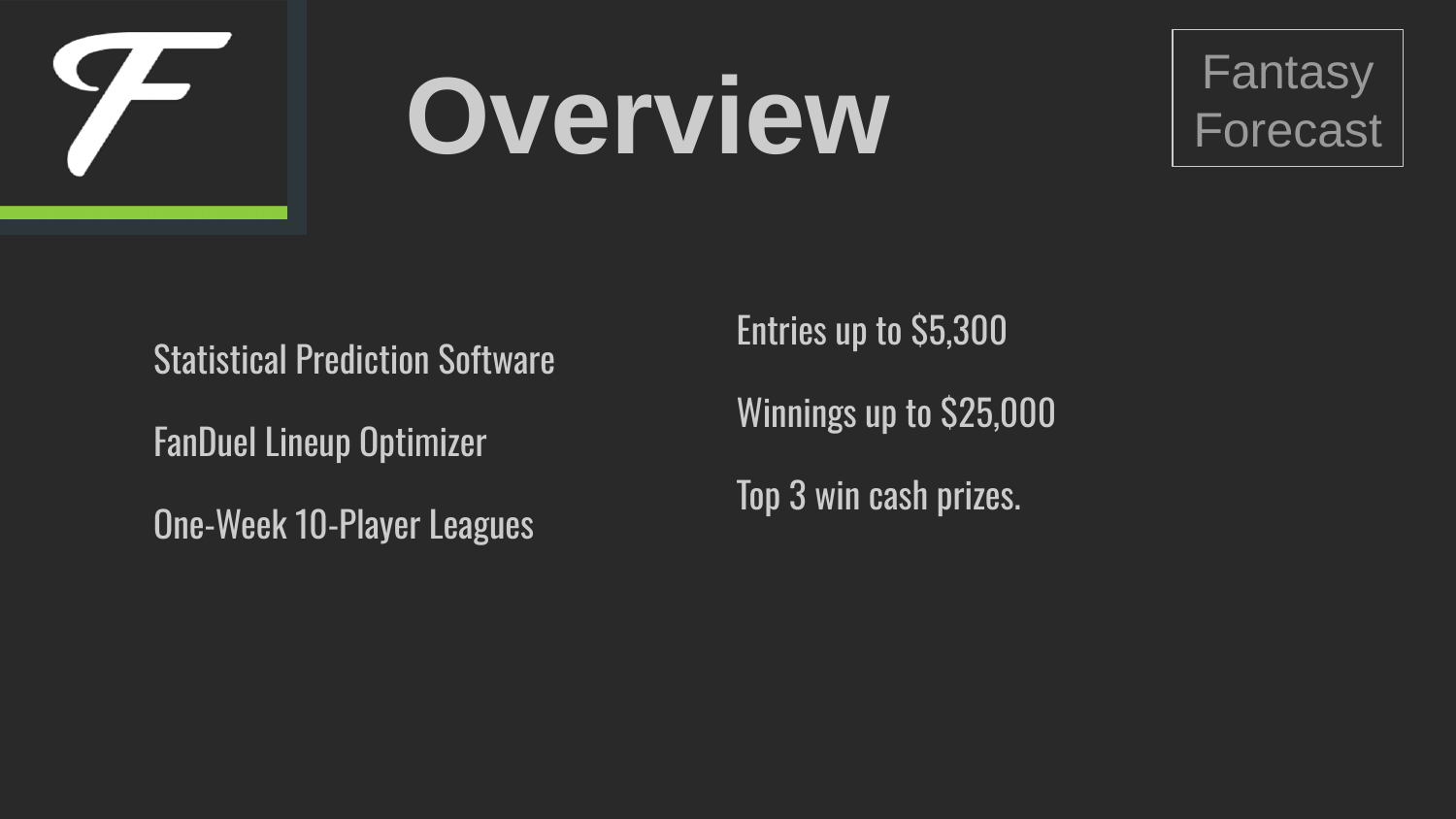

# Overview
Fantasy Forecast
Entries up to $5,300
Winnings up to $25,000
Top 3 win cash prizes.
Statistical Prediction Software
FanDuel Lineup Optimizer
One-Week 10-Player Leagues